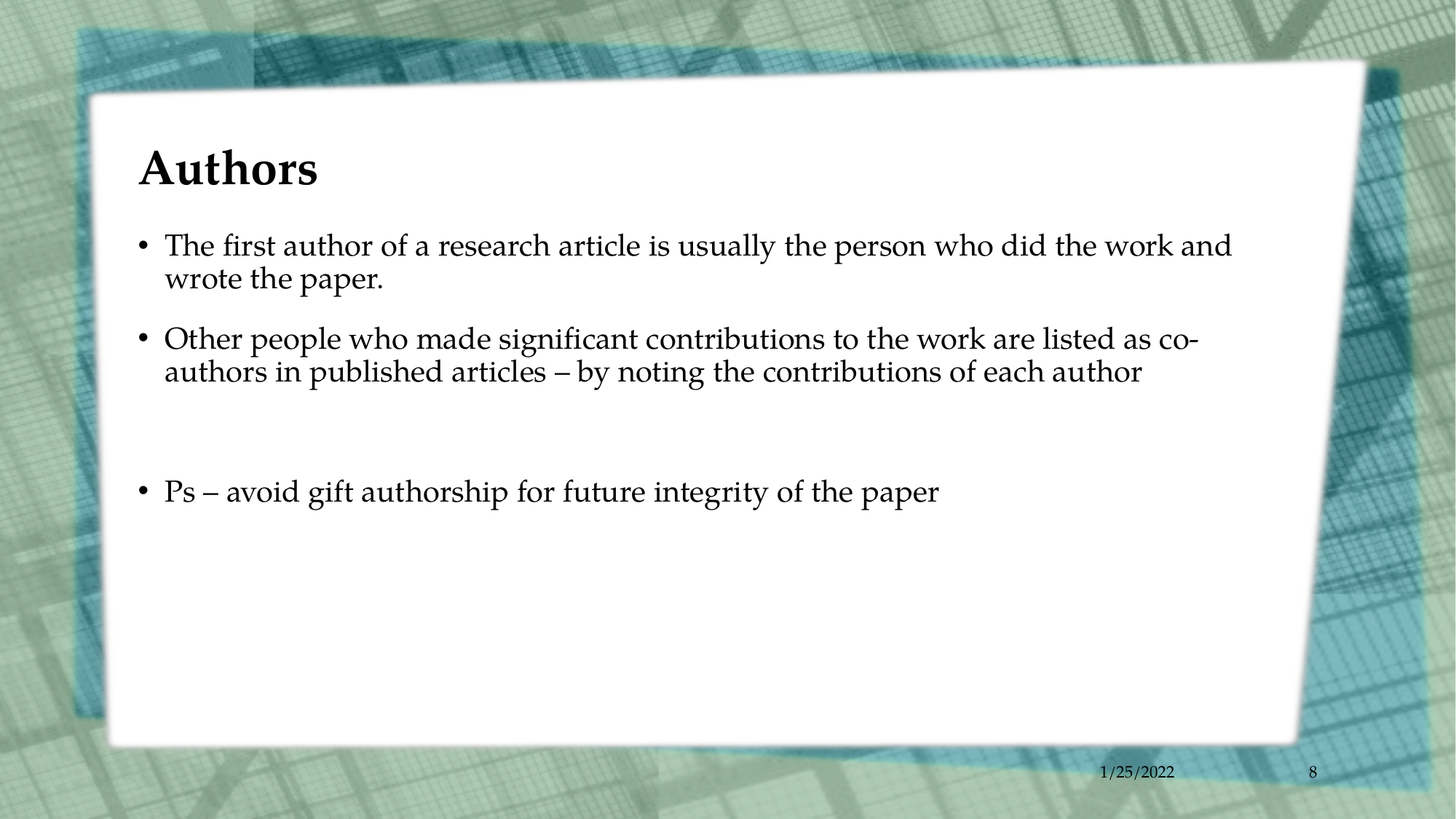

# Authors
The first author of a research article is usually the person who did the work and wrote the paper.
Other people who made significant contributions to the work are listed as co-authors in published articles – by noting the contributions of each author

Ps – avoid gift authorship for future integrity of the paper
1/25/2022
8